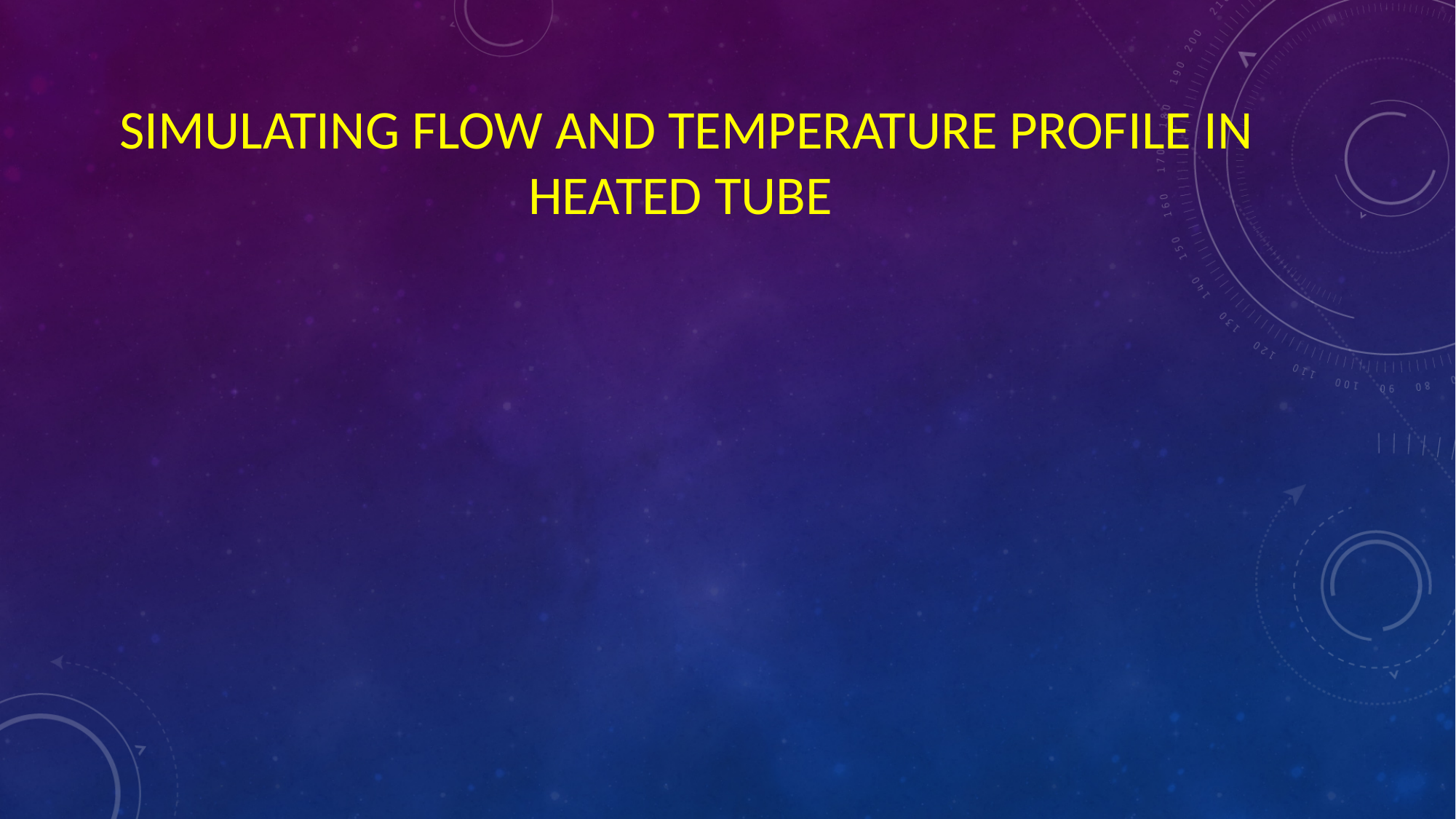

# Simulating flow and temperature profile in heated tube